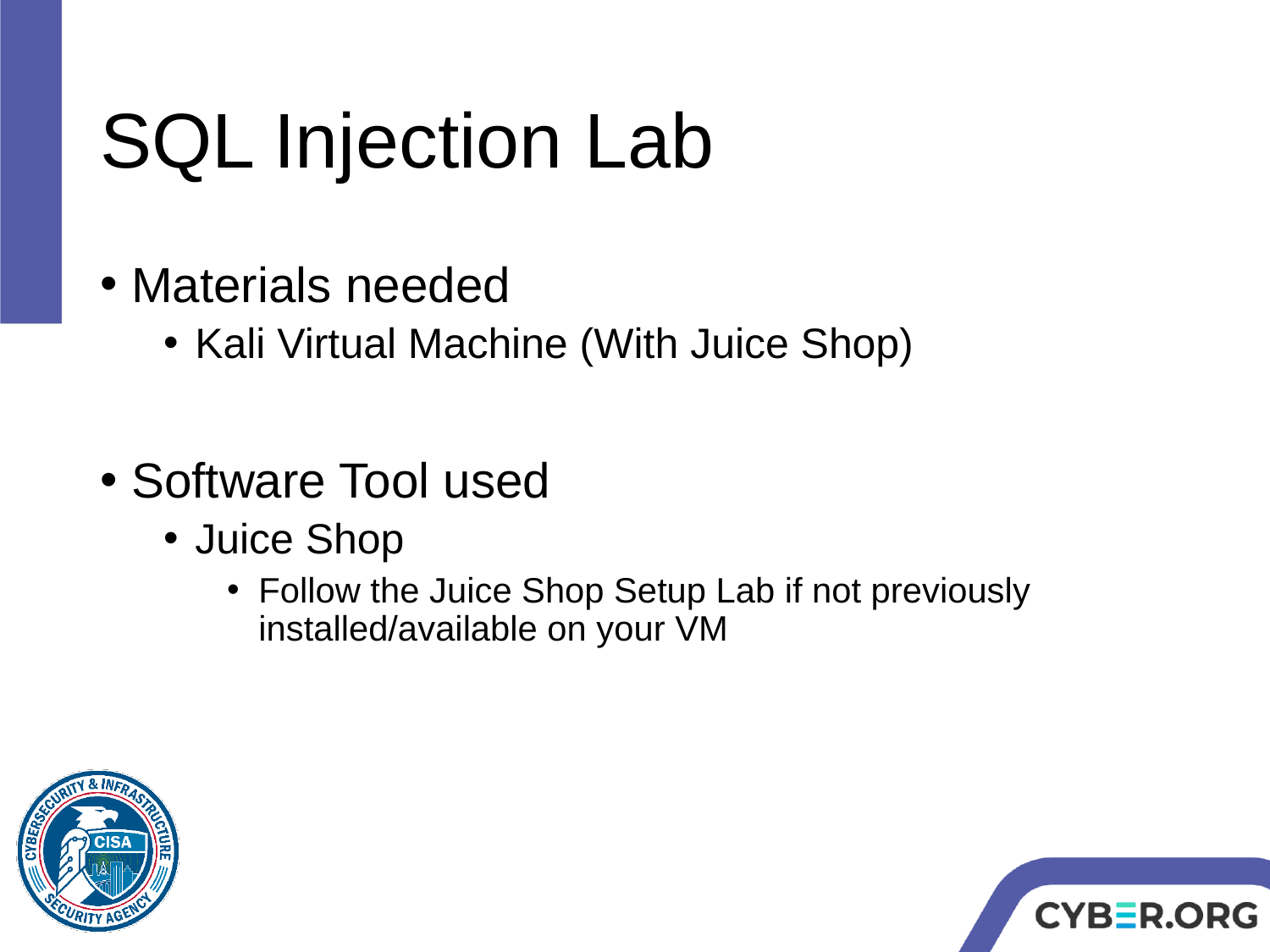

# SQL Injection Lab
Materials needed
Kali Virtual Machine (With Juice Shop)

Software Tool used
Juice Shop
Follow the Juice Shop Setup Lab if not previously installed/available on your VM